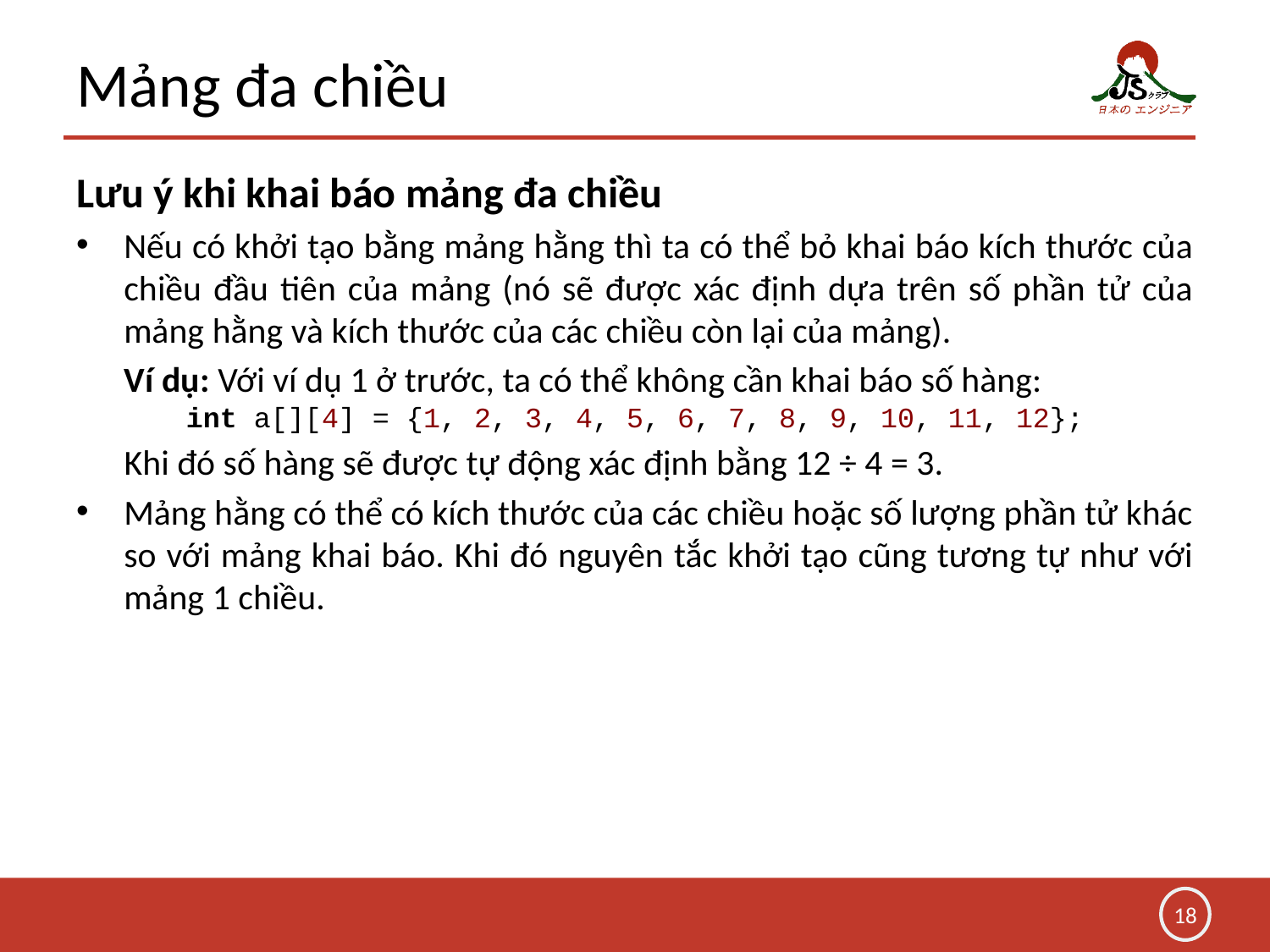

# Mảng đa chiều
Lưu ý khi khai báo mảng đa chiều
Nếu có khởi tạo bằng mảng hằng thì ta có thể bỏ khai báo kích thước của chiều đầu tiên của mảng (nó sẽ được xác định dựa trên số phần tử của mảng hằng và kích thước của các chiều còn lại của mảng).
Ví dụ: Với ví dụ 1 ở trước, ta có thể không cần khai báo số hàng:
int a[][4] = {1, 2, 3, 4, 5, 6, 7, 8, 9, 10, 11, 12};
Khi đó số hàng sẽ được tự động xác định bằng 12 ÷ 4 = 3.
Mảng hằng có thể có kích thước của các chiều hoặc số lượng phần tử khác so với mảng khai báo. Khi đó nguyên tắc khởi tạo cũng tương tự như với mảng 1 chiều.